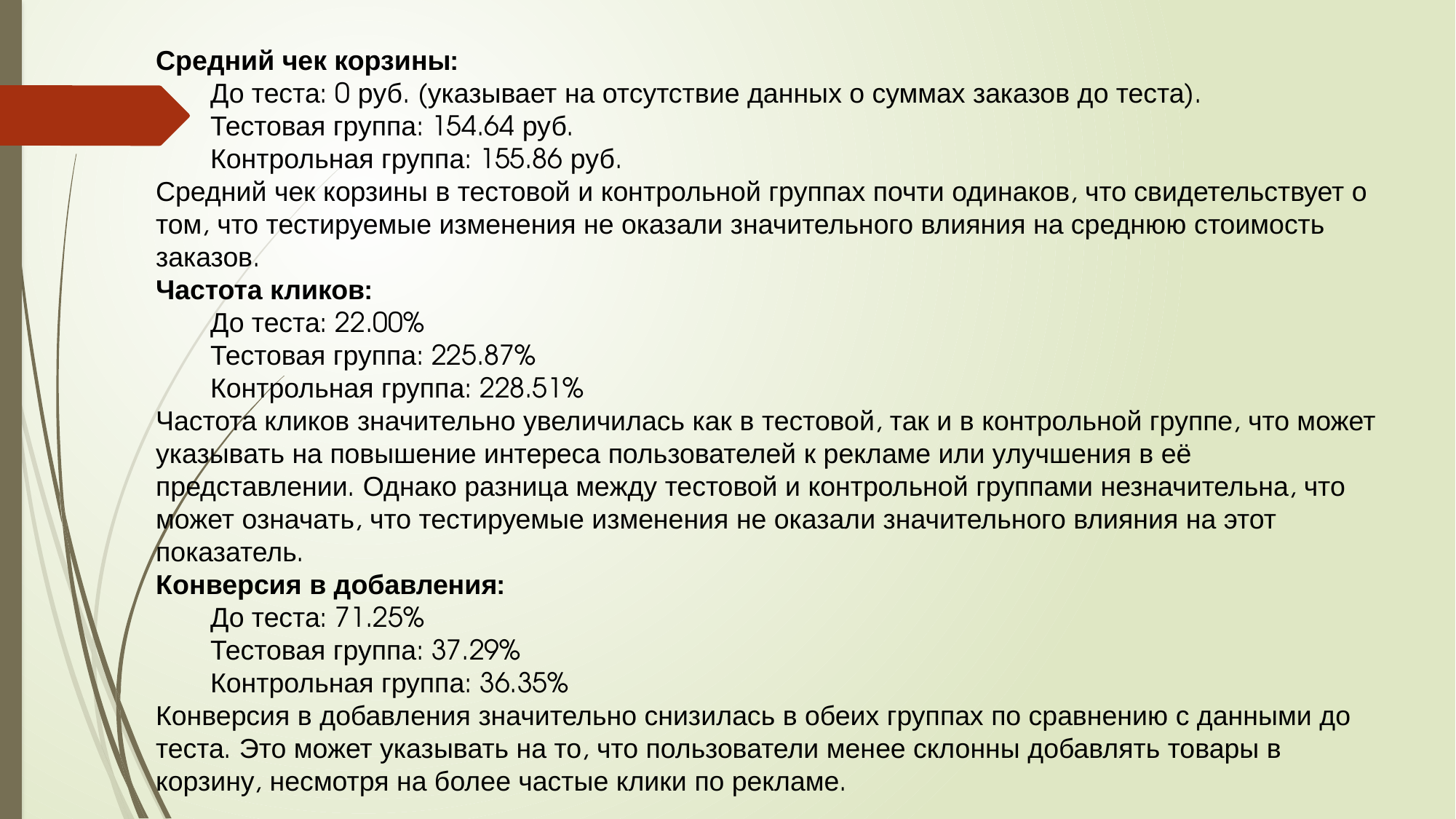

Средний чек корзины:
До теста: 0 руб. (указывает на отсутствие данных о суммах заказов до теста).
Тестовая группа: 154.64 руб.
Контрольная группа: 155.86 руб.
Средний чек корзины в тестовой и контрольной группах почти одинаков, что свидетельствует о том, что тестируемые изменения не оказали значительного влияния на среднюю стоимость заказов.
Частота кликов:
До теста: 22.00%
Тестовая группа: 225.87%
Контрольная группа: 228.51%
Частота кликов значительно увеличилась как в тестовой, так и в контрольной группе, что может указывать на повышение интереса пользователей к рекламе или улучшения в её представлении. Однако разница между тестовой и контрольной группами незначительна, что может означать, что тестируемые изменения не оказали значительного влияния на этот показатель.
Конверсия в добавления:
До теста: 71.25%
Тестовая группа: 37.29%
Контрольная группа: 36.35%
Конверсия в добавления значительно снизилась в обеих группах по сравнению с данными до теста. Это может указывать на то, что пользователи менее склонны добавлять товары в корзину, несмотря на более частые клики по рекламе.